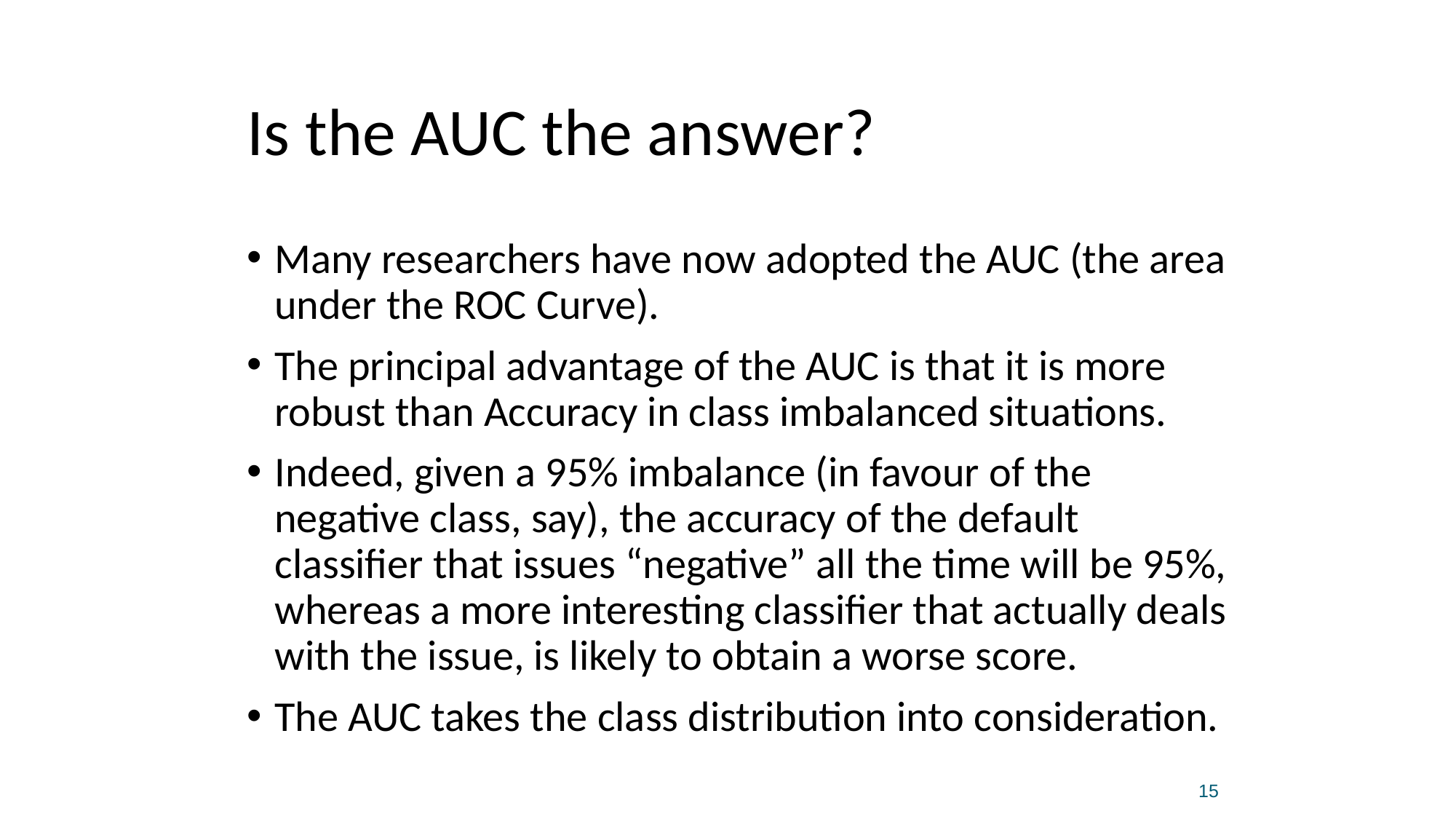

# Is the AUC the answer?
Many researchers have now adopted the AUC (the area under the ROC Curve).
The principal advantage of the AUC is that it is more robust than Accuracy in class imbalanced situations.
Indeed, given a 95% imbalance (in favour of the negative class, say), the accuracy of the default classifier that issues “negative” all the time will be 95%, whereas a more interesting classifier that actually deals with the issue, is likely to obtain a worse score.
The AUC takes the class distribution into consideration.
15